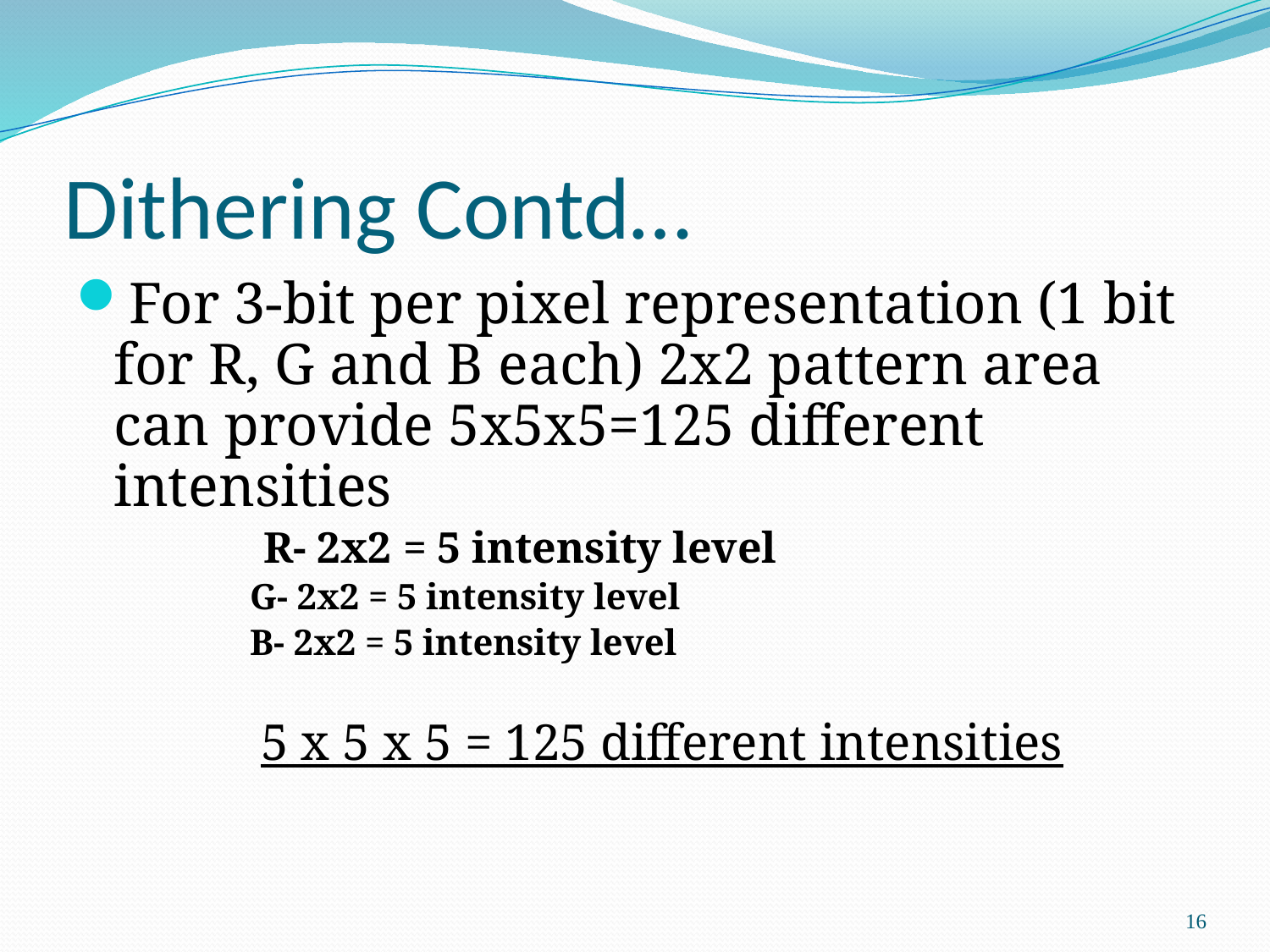

# Dithering Contd…
For 3-bit per pixel representation (1 bit for R, G and B each) 2x2 pattern area can provide 5x5x5=125 different intensities
	   R- 2x2 = 5 intensity level
G- 2x2 = 5 intensity level
B- 2x2 = 5 intensity level

5 x 5 x 5 = 125 different intensities

16